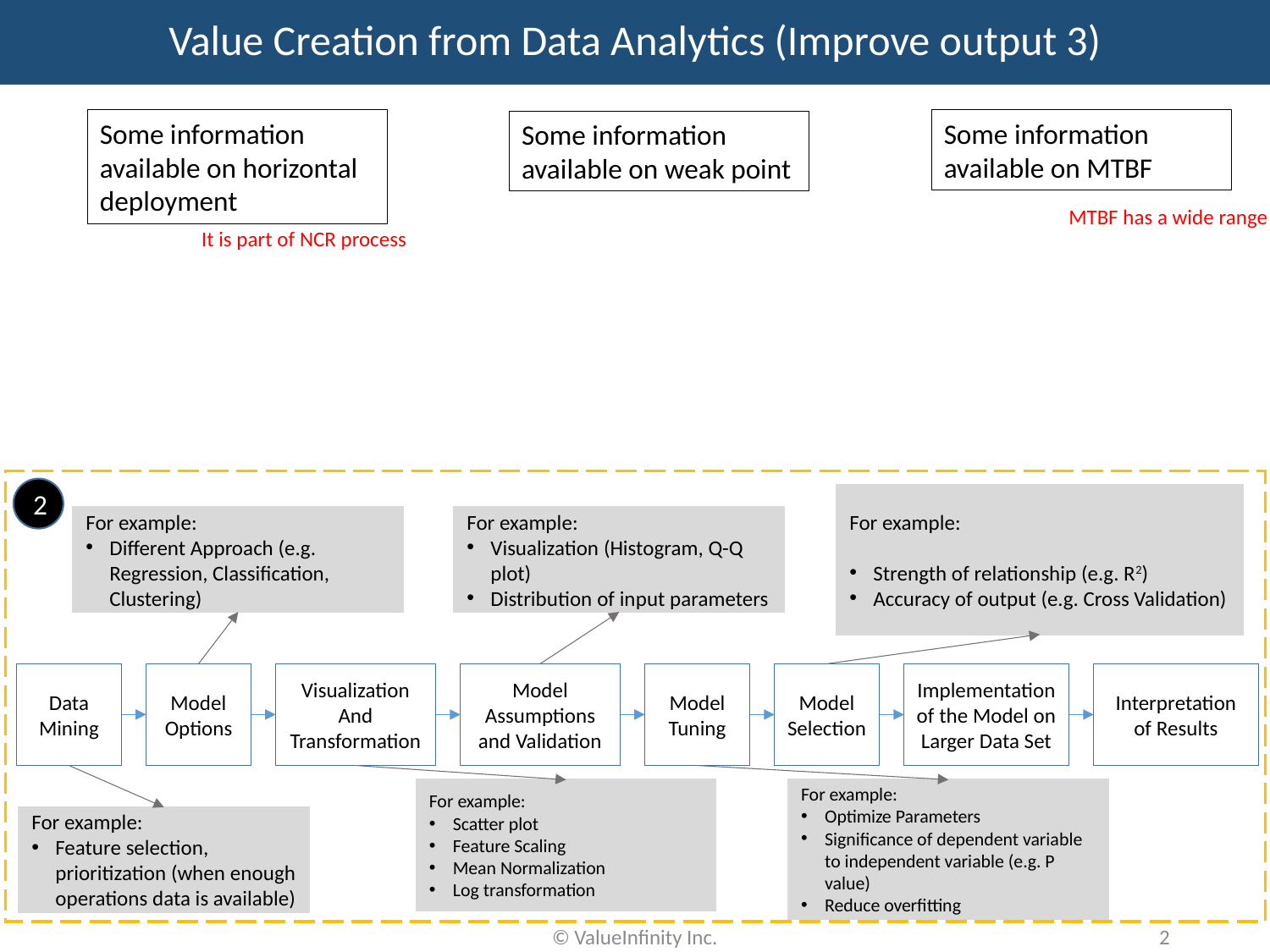

# Value Creation from Data Analytics (Improve output 3)
Some information available on horizontal deployment
Some information available on MTBF
Some information available on weak point
MTBF has a wide range of probability
It is part of NCR process
Final decision will be taken by the customer, however the justification needs to be clear incorporating the age of the plant, operating load, start up frequency

2
For example:

Strength of relationship (e.g. R2)
Accuracy of output (e.g. Cross Validation)
For example:
Different Approach (e.g. Regression, Classification, Clustering)
For example:
Visualization (Histogram, Q-Q plot)
Distribution of input parameters
Data Mining
Model Options
Visualization
And Transformation
Model Assumptions and Validation
Model Tuning
Model Selection
Implementation of the Model on Larger Data Set
Interpretation of Results
For example:
Optimize Parameters
Significance of dependent variable to independent variable (e.g. P value)
Reduce overfitting
For example:
Scatter plot
Feature Scaling
Mean Normalization
Log transformation
For example:
Feature selection, prioritization (when enough operations data is available)
© ValueInfinity Inc.
2